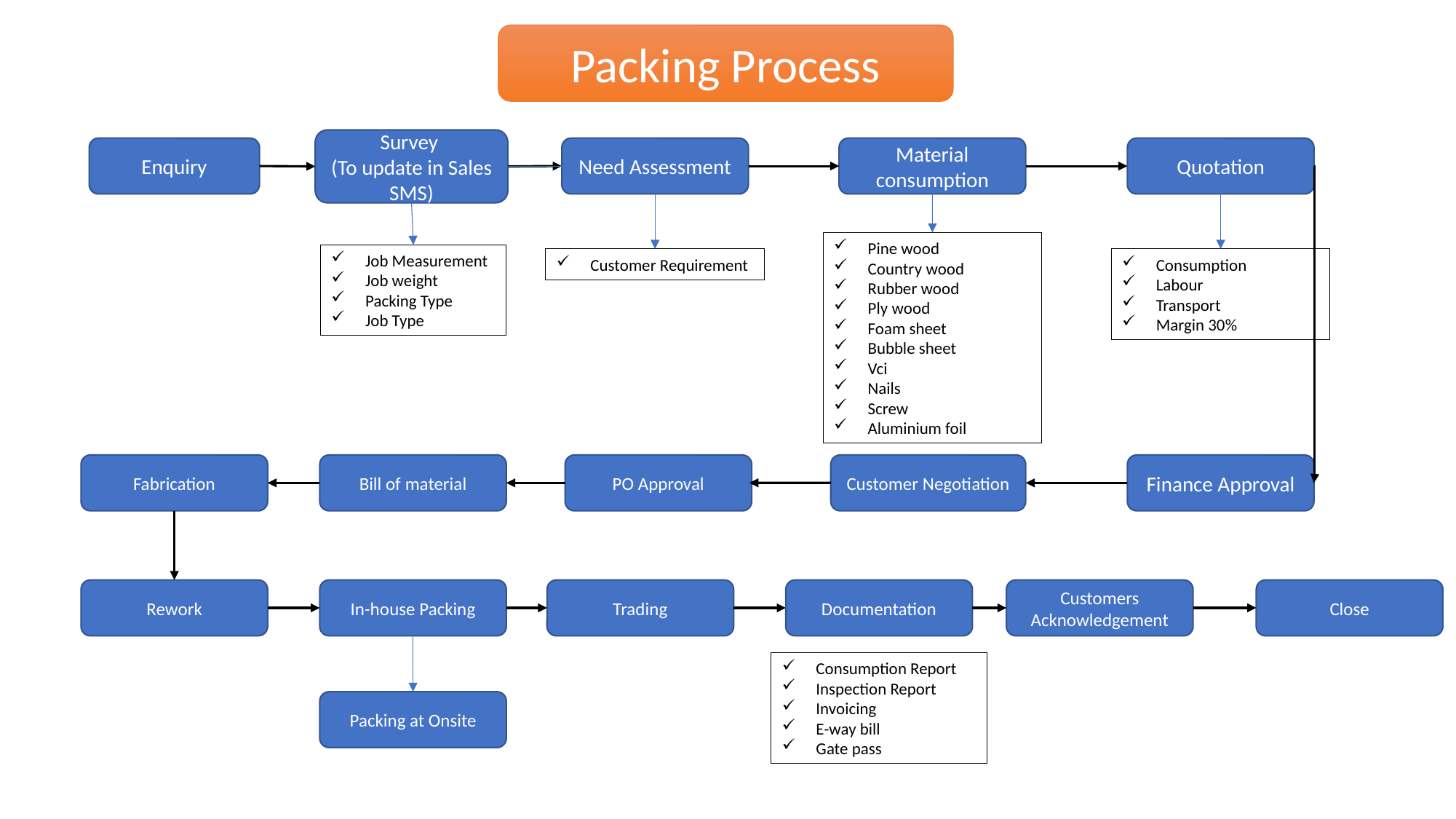

Packing Process
Survey
(To update in Sales SMS)
Enquiry
Need Assessment
Material consumption
Quotation
Pine wood
Country wood
Rubber wood
Ply wood
Foam sheet
Bubble sheet
Vci
Nails
Screw
Aluminium foil
Job Measurement
Job weight
Packing Type
Job Type
Customer Requirement
Consumption
Labour
Transport
Margin 30%
Fabrication
Bill of material
PO Approval
Customer Negotiation
Finance Approval
Rework
In-house Packing
Trading
Documentation
Customers Acknowledgement
Close
Consumption Report
Inspection Report
Invoicing
E-way bill
Gate pass
Packing at Onsite